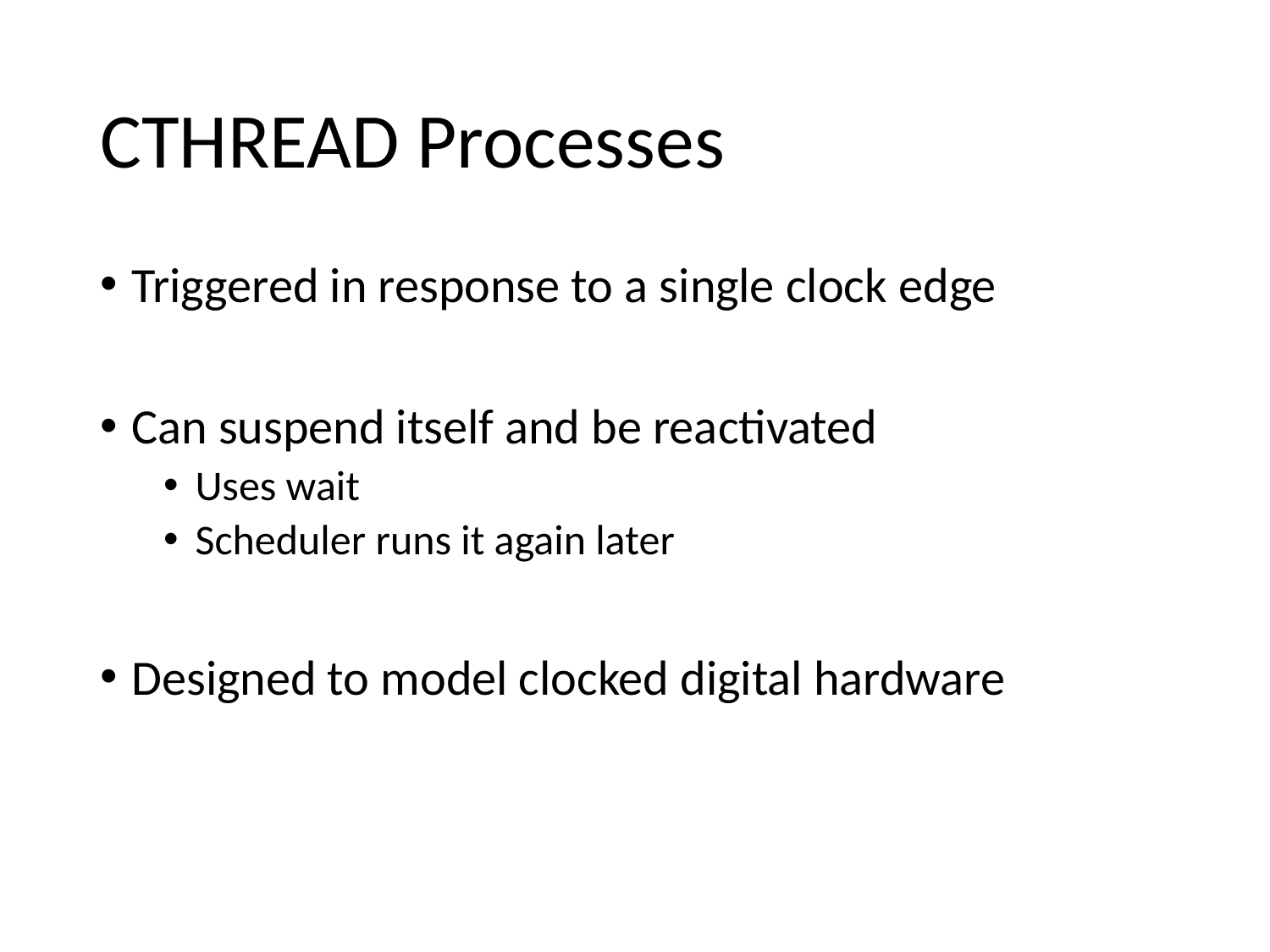

# CTHREAD Processes
Triggered in response to a single clock edge

Can suspend itself and be reactivated
Uses wait
Scheduler runs it again later

Designed to model clocked digital hardware